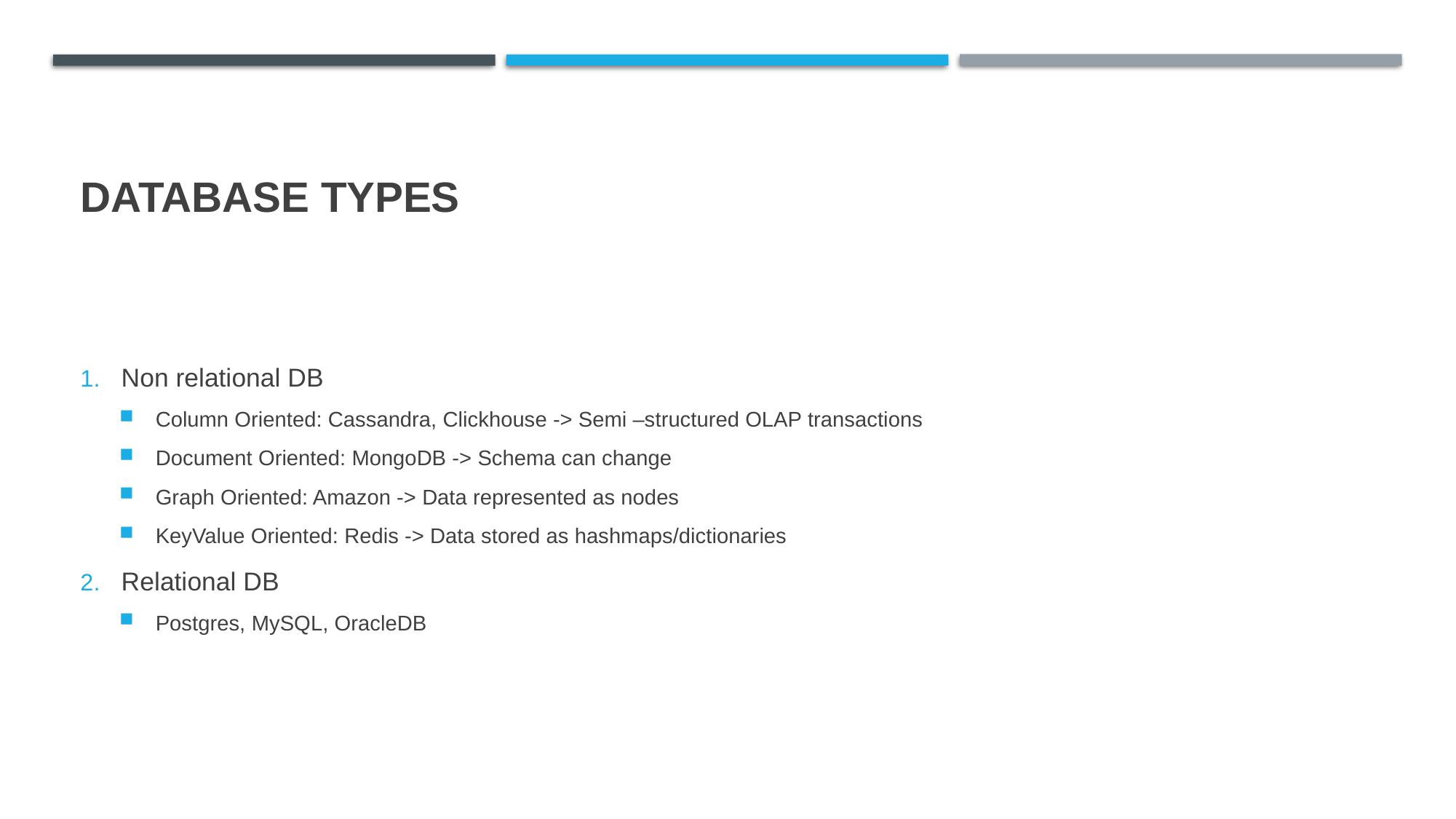

# Database types
Non relational DB
Column Oriented: Cassandra, Clickhouse -> Semi –structured OLAP transactions
Document Oriented: MongoDB -> Schema can change
Graph Oriented: Amazon -> Data represented as nodes
KeyValue Oriented: Redis -> Data stored as hashmaps/dictionaries
Relational DB
Postgres, MySQL, OracleDB